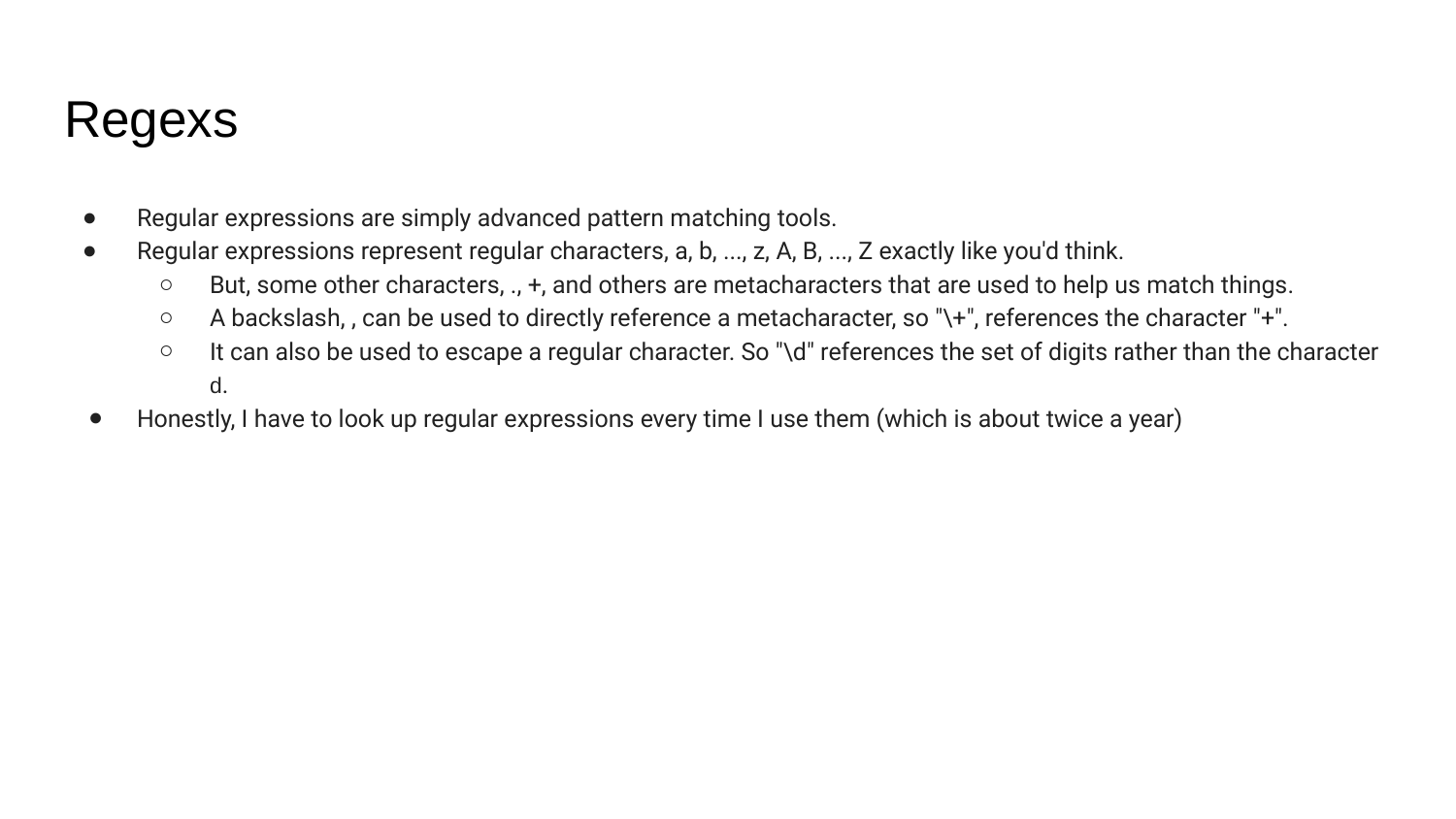

# Regexs
Regular expressions are simply advanced pattern matching tools.
Regular expressions represent regular characters, a, b, ..., z, A, B, ..., Z exactly like you'd think.
But, some other characters, ., +, and others are metacharacters that are used to help us match things.
A backslash, , can be used to directly reference a metacharacter, so "\+", references the character "+".
It can also be used to escape a regular character. So "\d" references the set of digits rather than the character d.
Honestly, I have to look up regular expressions every time I use them (which is about twice a year)